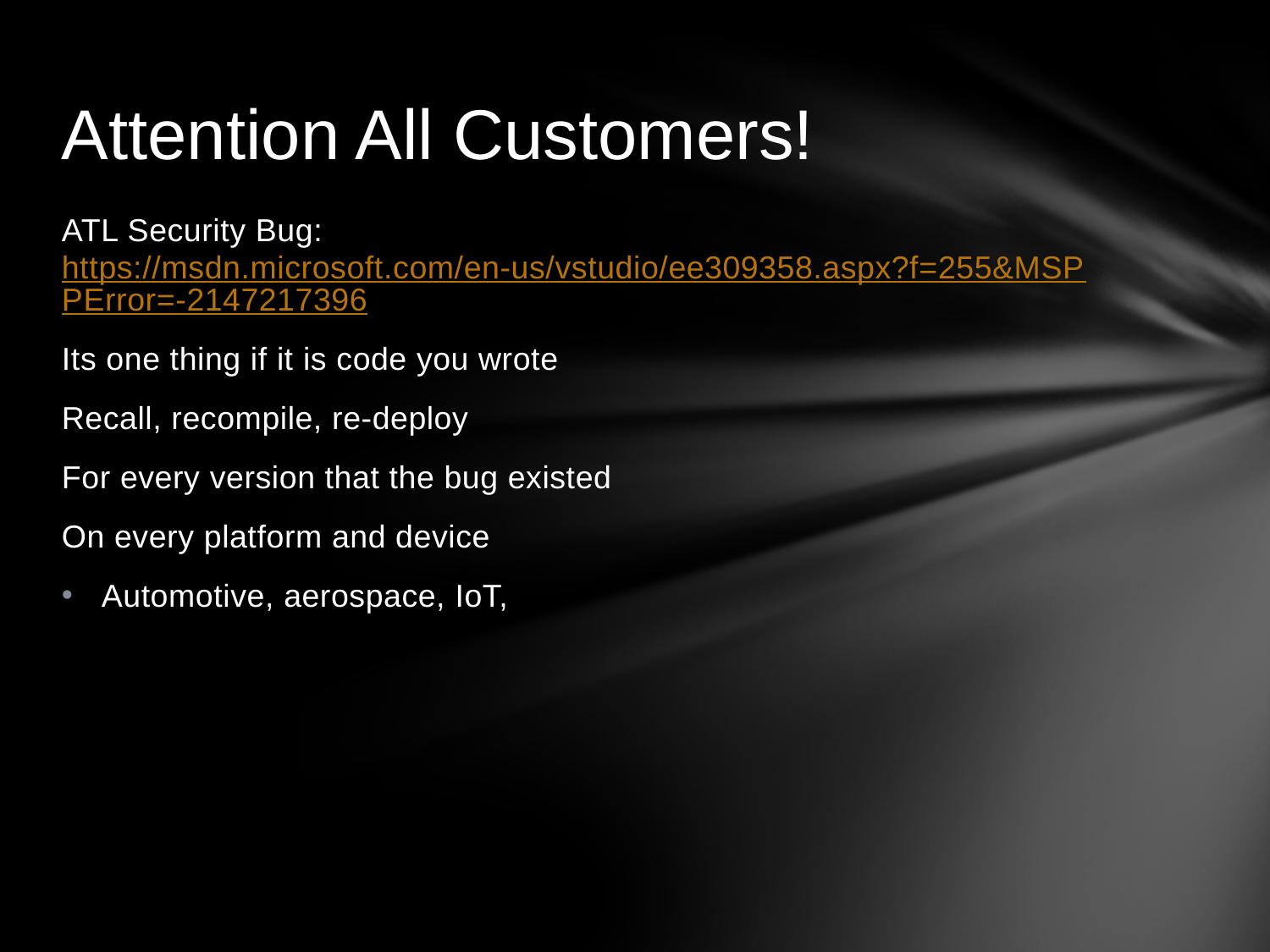

# Attention All Customers!
ATL Security Bug: https://msdn.microsoft.com/en-us/vstudio/ee309358.aspx?f=255&MSPPError=-2147217396
Its one thing if it is code you wrote
Recall, recompile, re-deploy
For every version that the bug existed
On every platform and device
Automotive, aerospace, IoT,